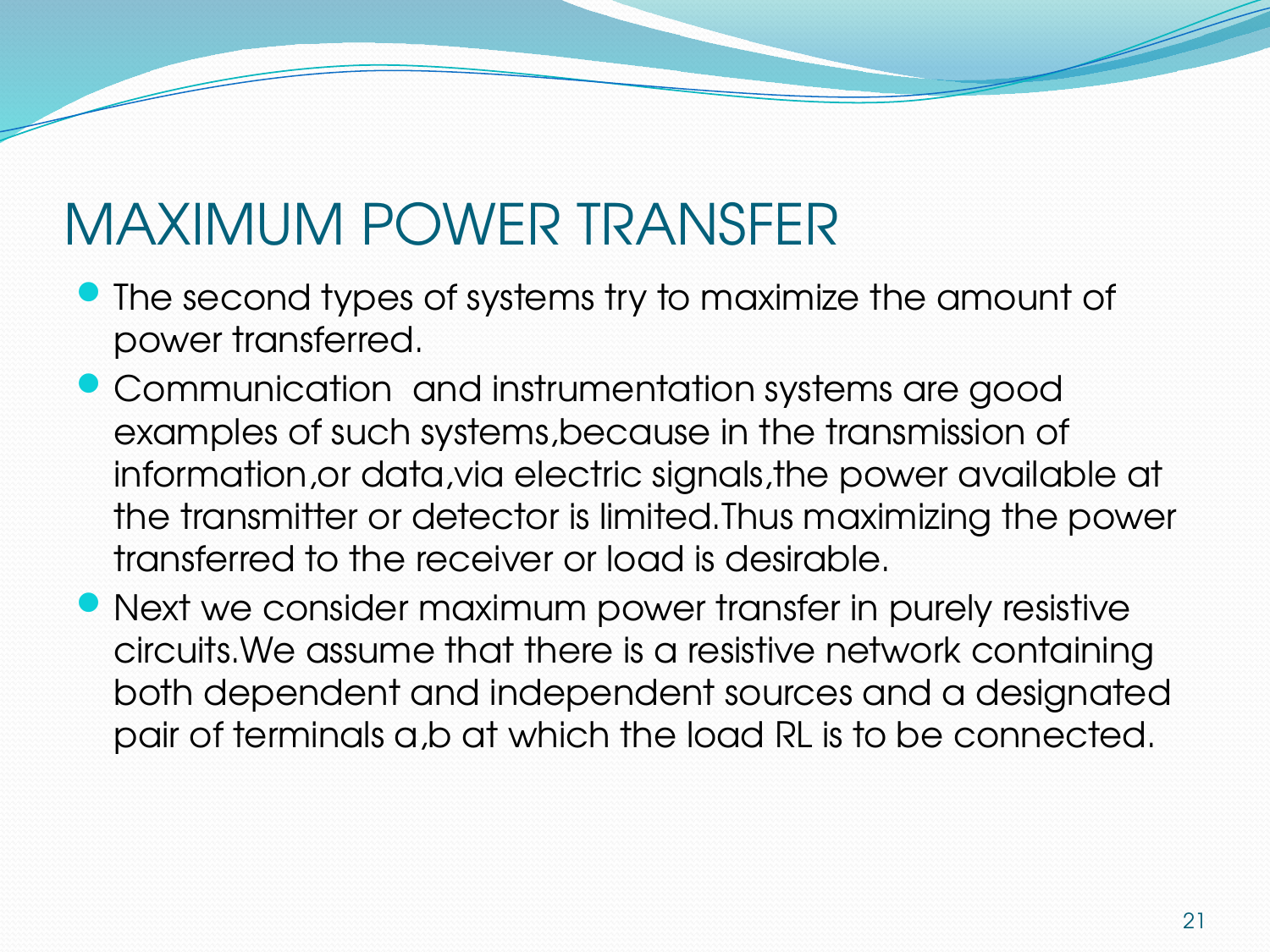

# MAXIMUM POWER TRANSFER
The second types of systems try to maximize the amount of power transferred.
Communication  and instrumentation systems are good examples of such systems,because in the transmission of information,or data,via electric signals,the power available at the transmitter or detector is limited.Thus maximizing the power transferred to the receiver or load is desirable.
Next we consider maximum power transfer in purely resistive circuits.We assume that there is a resistive network containing both dependent and independent sources and a designated pair of terminals a,b at which the load RL is to be connected.
21